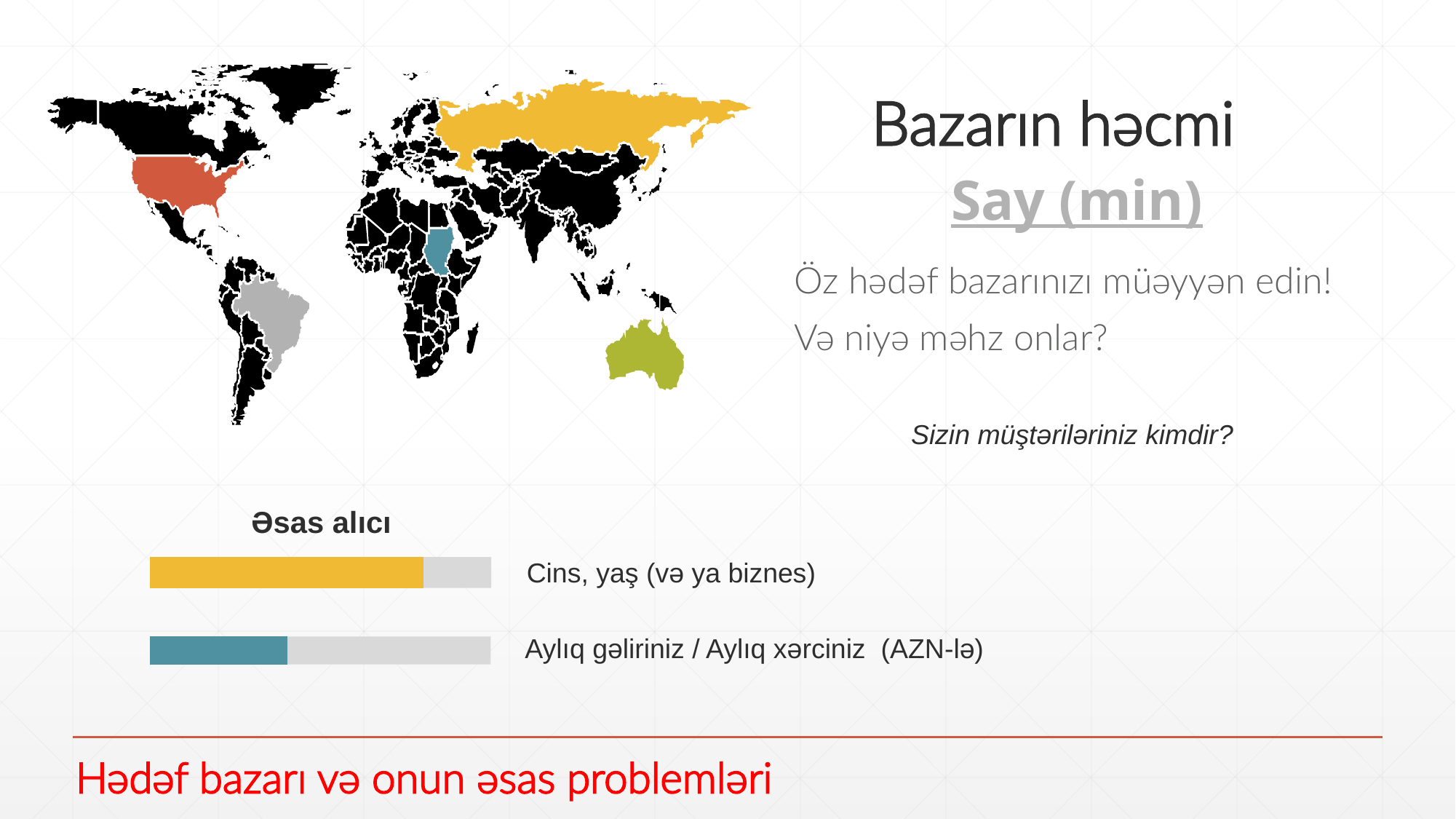

Bazarın həcmi
Say (min)
Öz hədəf bazarınızı müəyyən edin!
Və niyə məhz onlar?
Sizin müştəriləriniz kimdir?
Əsas alıcı
Cins, yaş (və ya biznes)

Aylıq gəliriniz / Aylıq xərciniz  (AZN-lə)

Hədəf bazarı və onun əsas problemləri